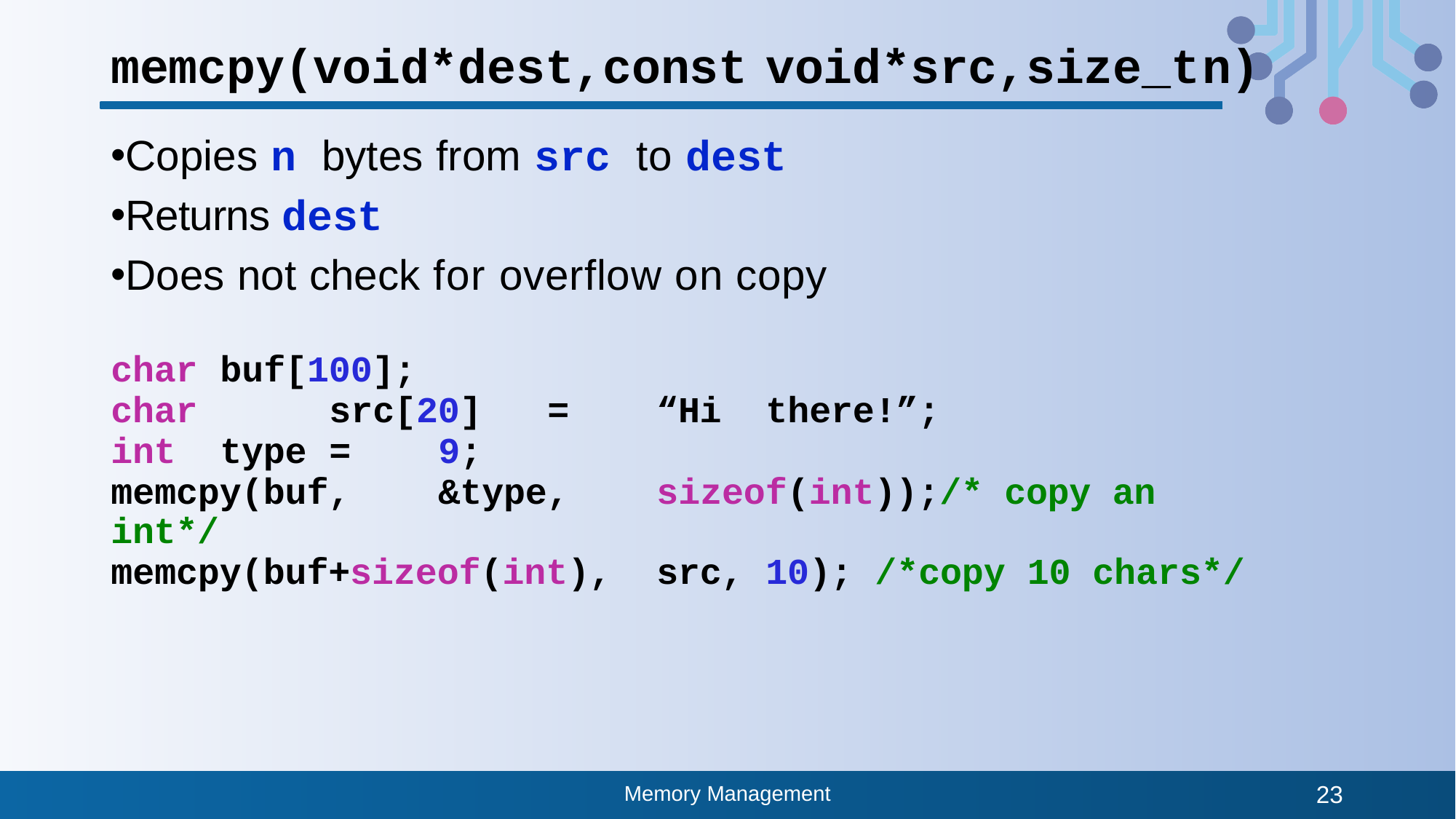

# memcpy(void*dest,const	void*src,size_t	n)
Copies n bytes from src to dest
Returns dest
Does not check for overflow on copy

char	buf[100];
char		src[20]	=	“Hi	there!”;
int	type	=	9;
memcpy(buf,	&type,	sizeof(int));/* copy an int*/
memcpy(buf+sizeof(int),	src,	10);	/*copy 10 chars*/

Memory Management
23